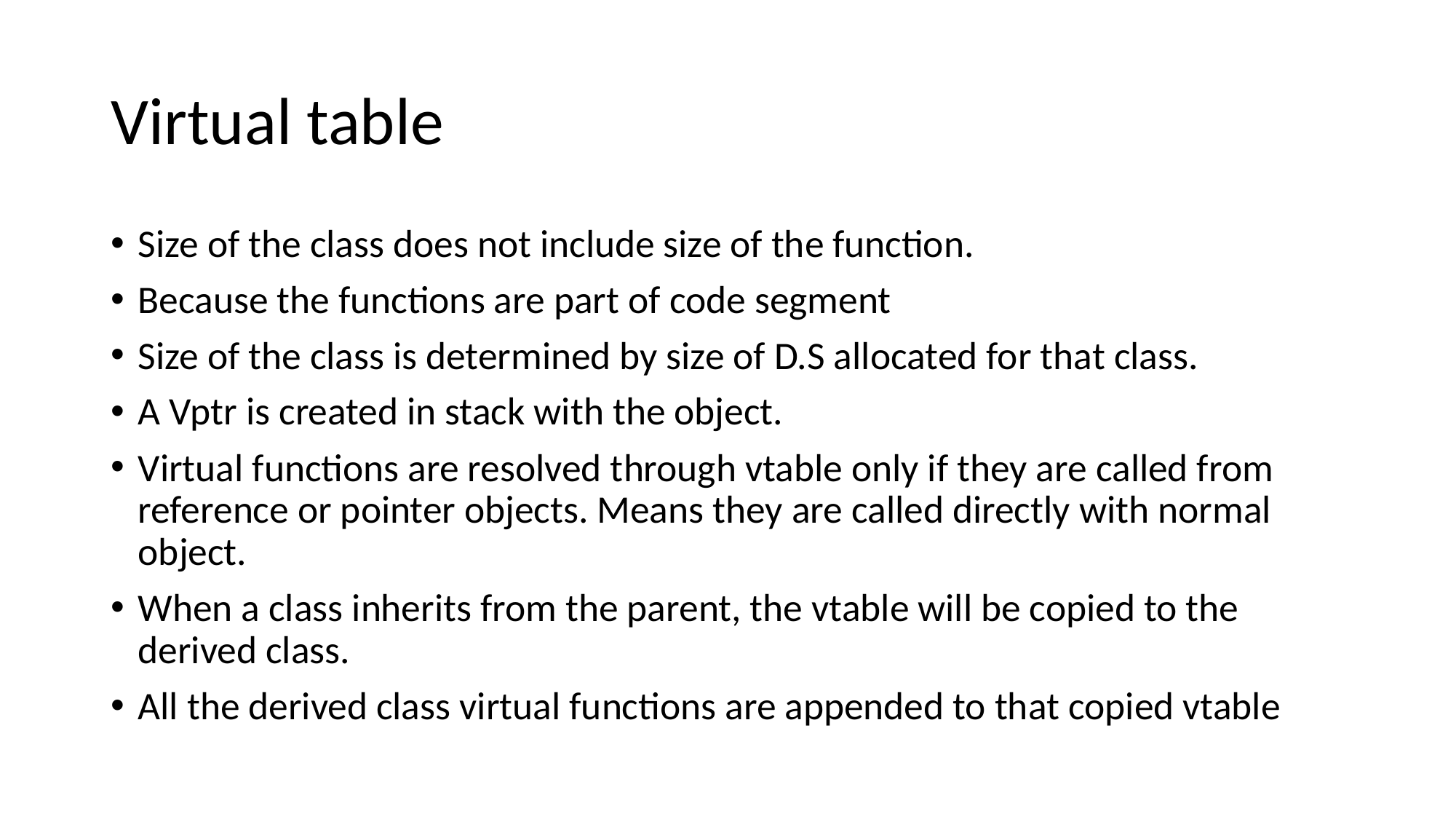

# Virtual table
Size of the class does not include size of the function.
Because the functions are part of code segment
Size of the class is determined by size of D.S allocated for that class.
A Vptr is created in stack with the object.
Virtual functions are resolved through vtable only if they are called from reference or pointer objects. Means they are called directly with normal object.
When a class inherits from the parent, the vtable will be copied to the derived class.
All the derived class virtual functions are appended to that copied vtable